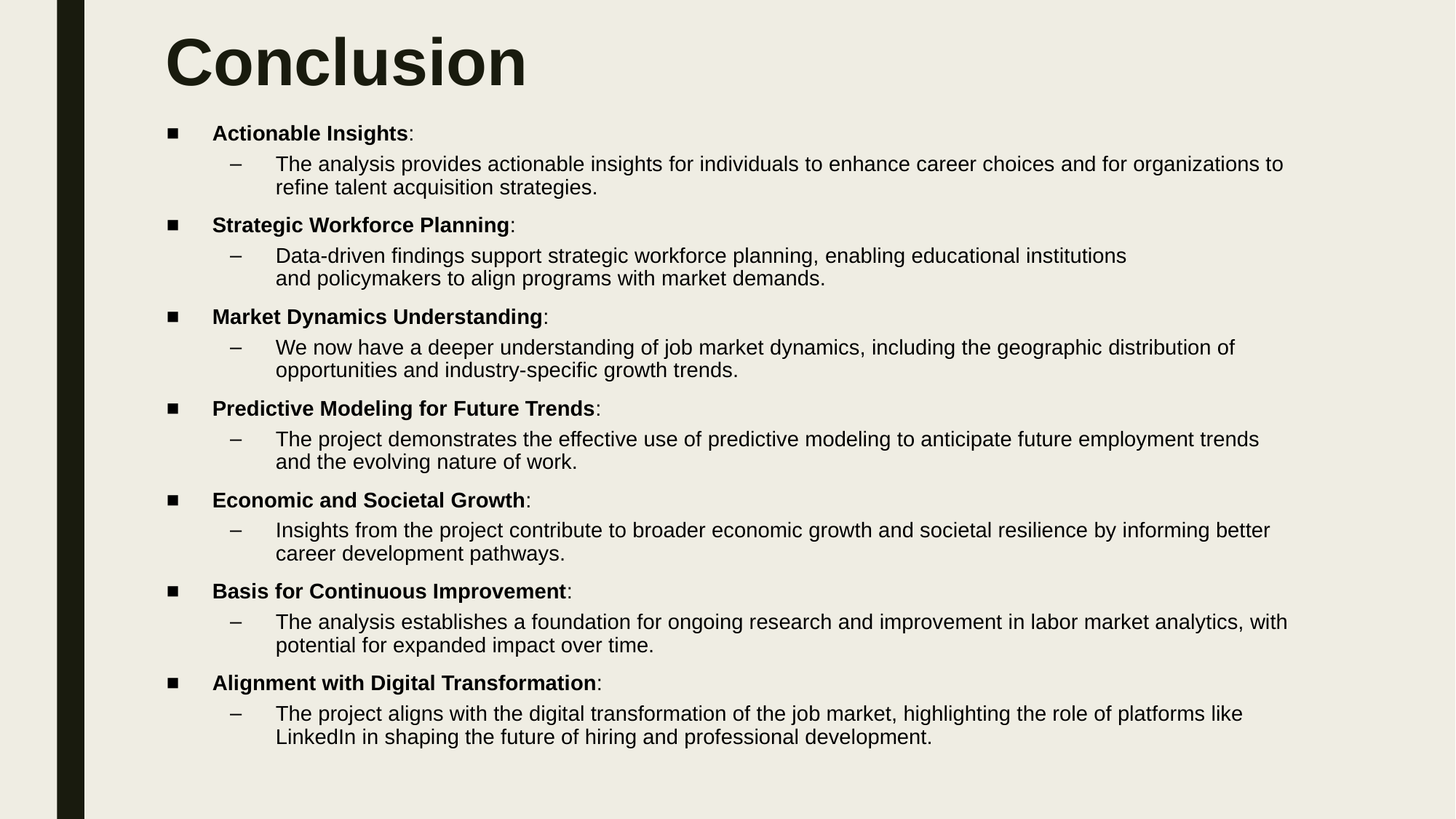

# Conclusion
Actionable Insights:
The analysis provides actionable insights for individuals to enhance career choices and for organizations to refine talent acquisition strategies.
Strategic Workforce Planning:
Data-driven findings support strategic workforce planning, enabling educational institutions and policymakers to align programs with market demands.
Market Dynamics Understanding:
We now have a deeper understanding of job market dynamics, including the geographic distribution of opportunities and industry-specific growth trends.
Predictive Modeling for Future Trends:
The project demonstrates the effective use of predictive modeling to anticipate future employment trends and the evolving nature of work.
Economic and Societal Growth:
Insights from the project contribute to broader economic growth and societal resilience by informing better career development pathways.
Basis for Continuous Improvement:
The analysis establishes a foundation for ongoing research and improvement in labor market analytics, with potential for expanded impact over time.
Alignment with Digital Transformation:
The project aligns with the digital transformation of the job market, highlighting the role of platforms like LinkedIn in shaping the future of hiring and professional development.